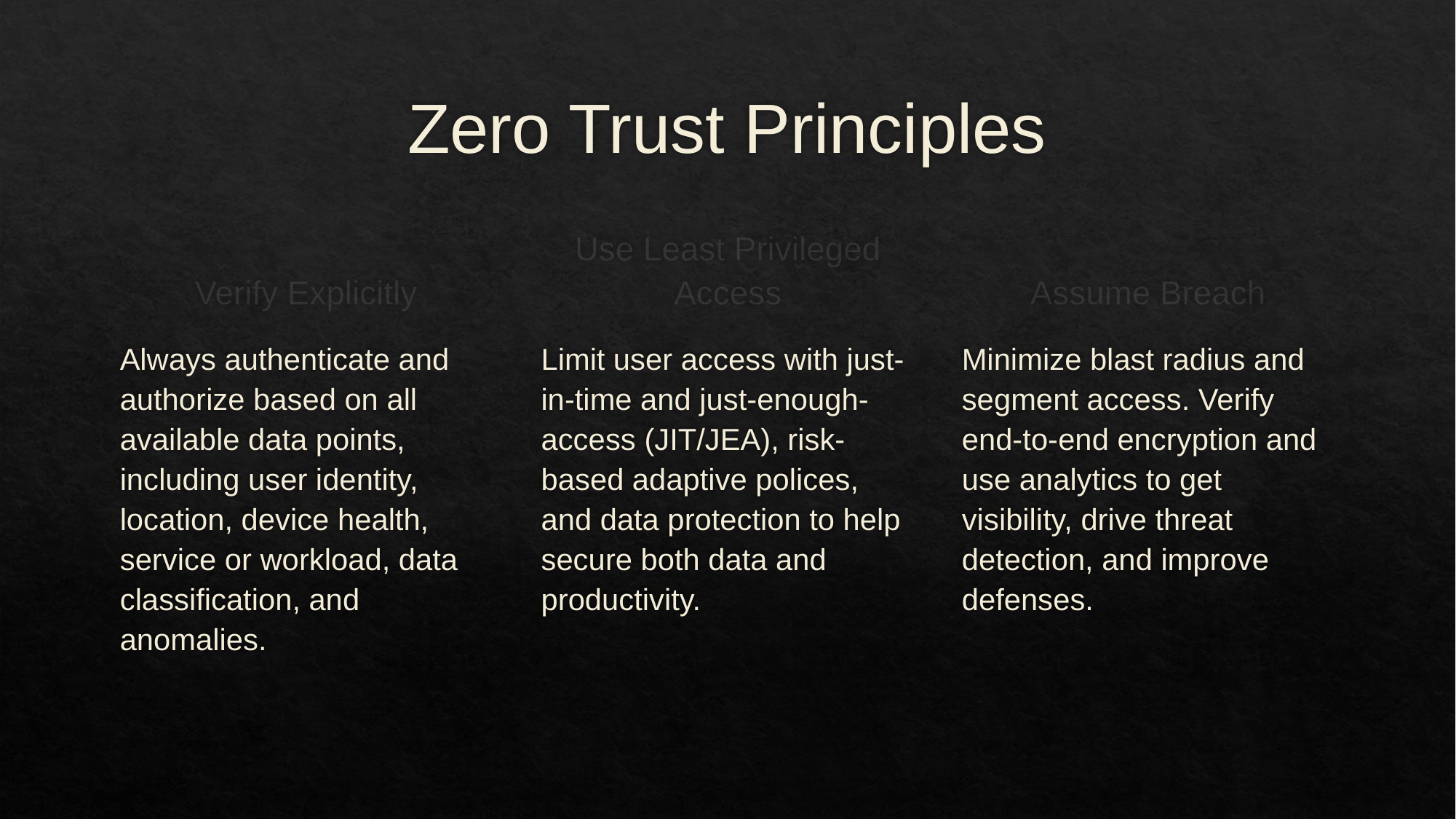

# Zero Trust Principles
Use Least Privileged Access
Verify Explicitly
Assume Breach
Minimize blast radius and segment access. Verify end-to-end encryption and use analytics to get visibility, drive threat detection, and improve defenses.
Always authenticate and authorize based on all available data points, including user identity, location, device health, service or workload, data classification, and anomalies.

Limit user access with just-in-time and just-enough-access (JIT/JEA), risk-based adaptive polices, and data protection to help secure both data and productivity.